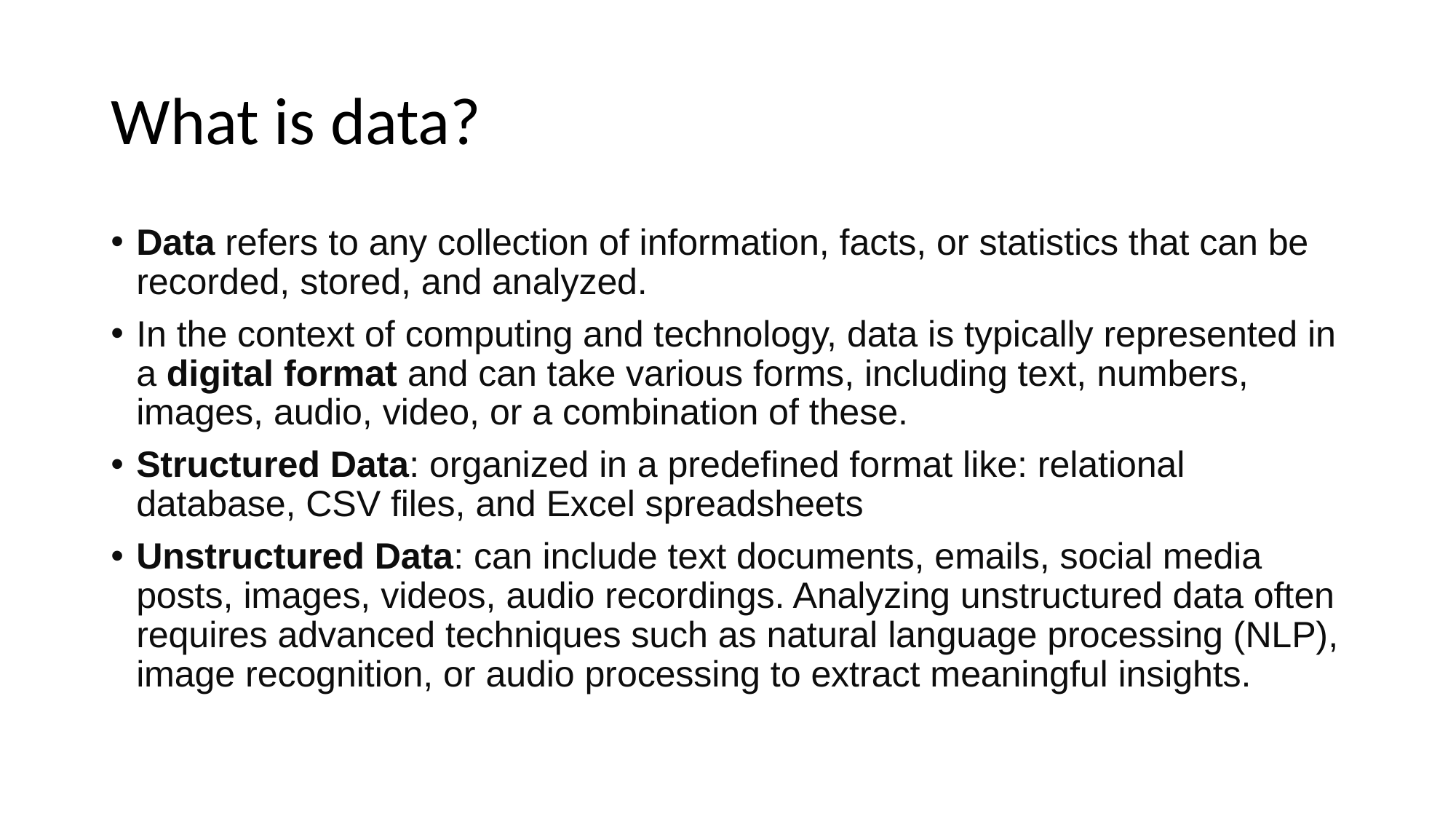

# What is data?
Data refers to any collection of information, facts, or statistics that can be recorded, stored, and analyzed.
In the context of computing and technology, data is typically represented in a digital format and can take various forms, including text, numbers, images, audio, video, or a combination of these.
Structured Data: organized in a predefined format like: relational database, CSV files, and Excel spreadsheets
Unstructured Data: can include text documents, emails, social media posts, images, videos, audio recordings. Analyzing unstructured data often requires advanced techniques such as natural language processing (NLP), image recognition, or audio processing to extract meaningful insights.